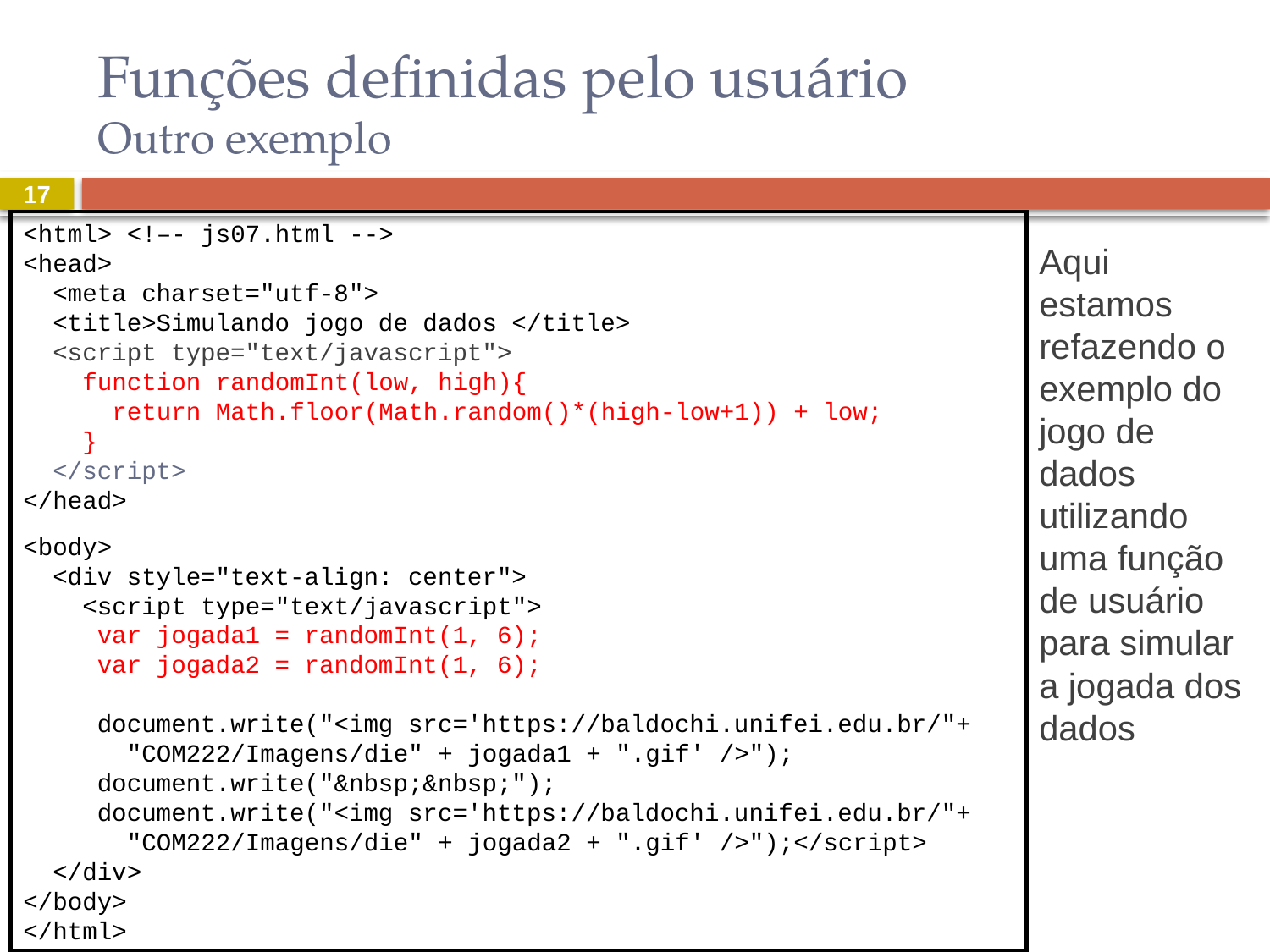

# Funções definidas pelo usuário Outro exemplo
17
<html> <!–- js07.html -->
<head>
  <meta charset="utf-8">
  <title>Simulando jogo de dados </title>
  <script type="text/javascript">
    function randomInt(low, high){
      return Math.floor(Math.random()*(high-low+1)) + low;
    }
  </script>
</head>

<body>
  <div style="text-align: center">
    <script type="text/javascript">
     var jogada1 = randomInt(1, 6);
     var jogada2 = randomInt(1, 6);

     document.write("<img src='https://baldochi.unifei.edu.br/"+
       "COM222/Imagens/die" + jogada1 + ".gif' />");
     document.write("&nbsp;&nbsp;");
     document.write("<img src='https://baldochi.unifei.edu.br/"+
       "COM222/Imagens/die" + jogada2 + ".gif' />");</script>
  </div>
</body>
</html>
Aqui estamos refazendo o exemplo do jogo de dados utilizando uma função de usuário para simular a jogada dos dados